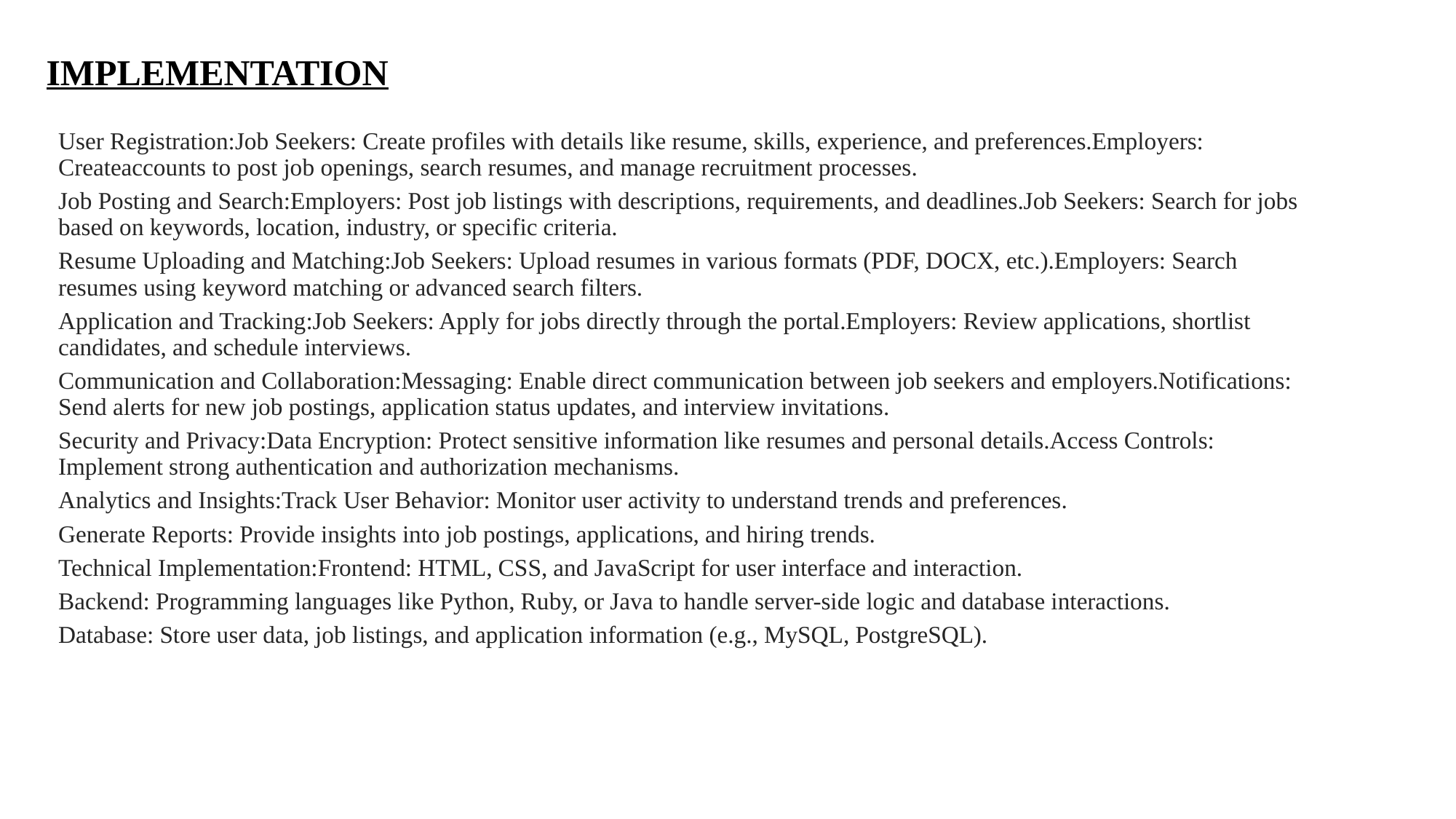

# IMPLEMENTATION
User Registration:Job Seekers: Create profiles with details like resume, skills, experience, and preferences.Employers: Createaccounts to post job openings, search resumes, and manage recruitment processes.
Job Posting and Search:Employers: Post job listings with descriptions, requirements, and deadlines.Job Seekers: Search for jobs based on keywords, location, industry, or specific criteria.
Resume Uploading and Matching:Job Seekers: Upload resumes in various formats (PDF, DOCX, etc.).Employers: Search resumes using keyword matching or advanced search filters.
Application and Tracking:Job Seekers: Apply for jobs directly through the portal.Employers: Review applications, shortlist candidates, and schedule interviews.
Communication and Collaboration:Messaging: Enable direct communication between job seekers and employers.Notifications: Send alerts for new job postings, application status updates, and interview invitations.
Security and Privacy:Data Encryption: Protect sensitive information like resumes and personal details.Access Controls: Implement strong authentication and authorization mechanisms.
Analytics and Insights:Track User Behavior: Monitor user activity to understand trends and preferences.
Generate Reports: Provide insights into job postings, applications, and hiring trends.
Technical Implementation:Frontend: HTML, CSS, and JavaScript for user interface and interaction.
Backend: Programming languages like Python, Ruby, or Java to handle server-side logic and database interactions.
Database: Store user data, job listings, and application information (e.g., MySQL, PostgreSQL).